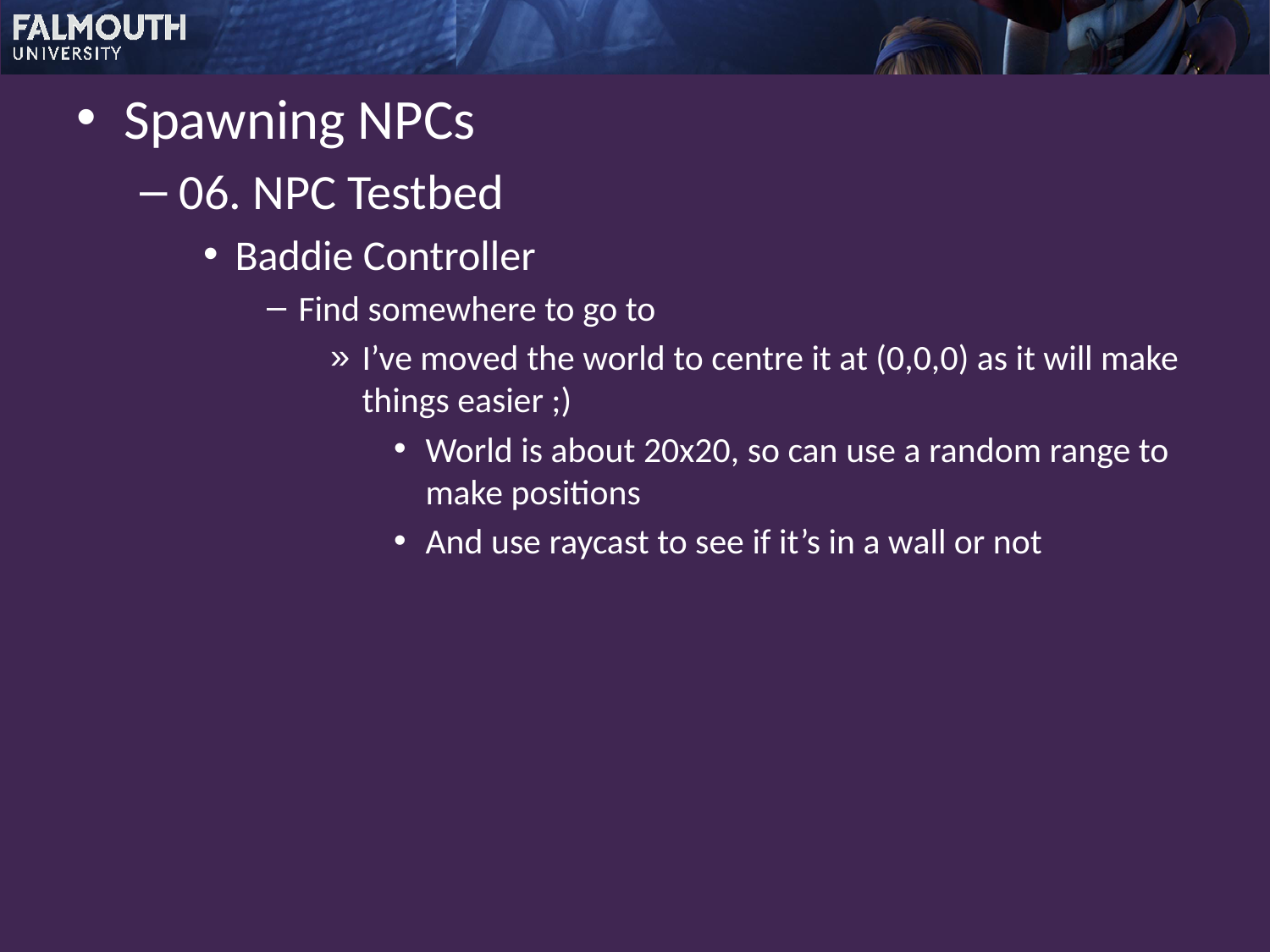

Spawning NPCs
06. NPC Testbed
Baddie Controller
Find somewhere to go to
I’ve moved the world to centre it at (0,0,0) as it will make things easier ;)
World is about 20x20, so can use a random range to make positions
And use raycast to see if it’s in a wall or not